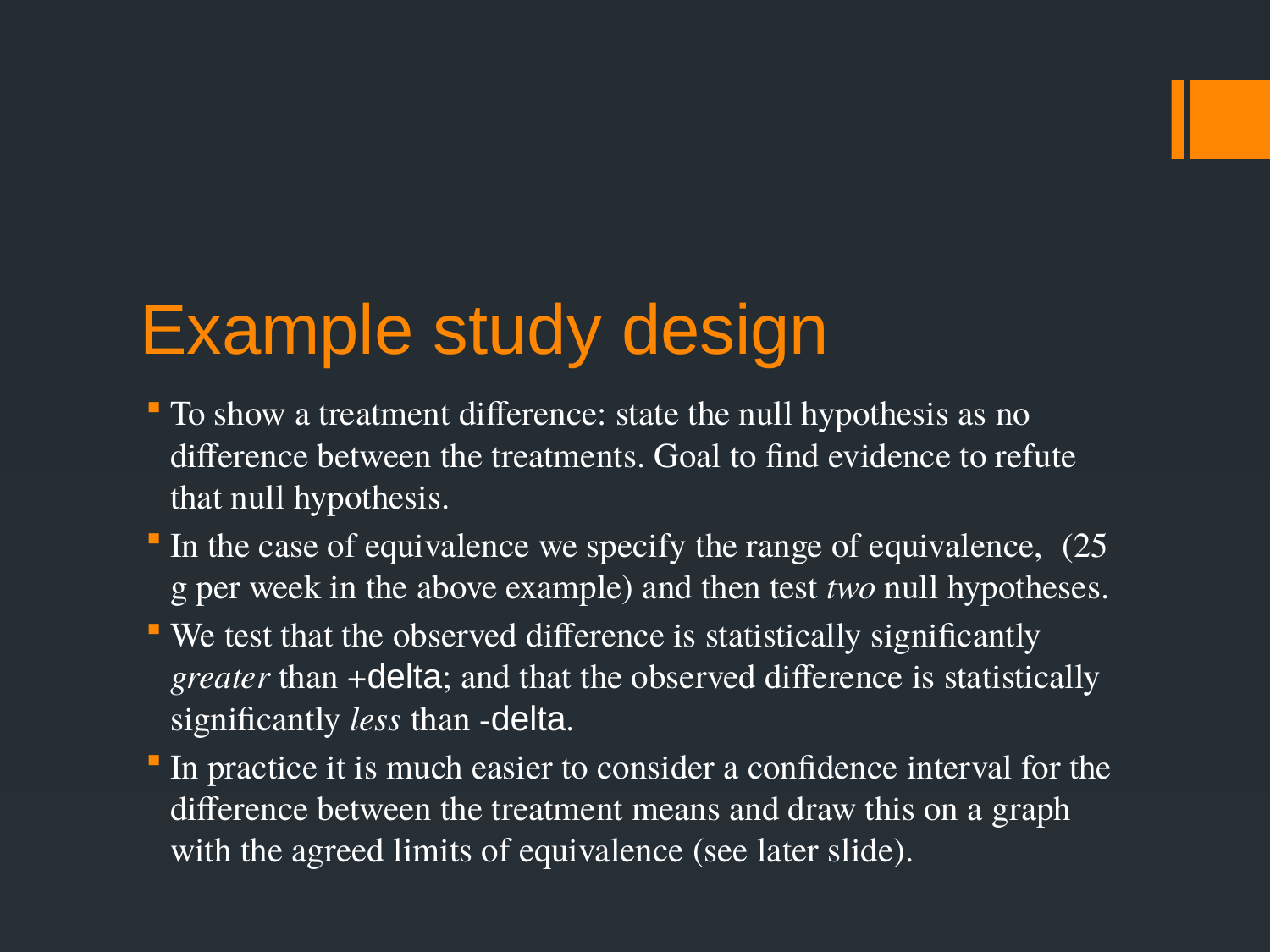

# Example study design
To show a treatment difference: state the null hypothesis as no difference between the treatments. Goal to find evidence to refute that null hypothesis.
In the case of equivalence we specify the range of equivalence,  (25 g per week in the above example) and then test two null hypotheses.
We test that the observed difference is statistically significantly greater than +delta; and that the observed difference is statistically significantly less than -delta.
In practice it is much easier to consider a confidence interval for the difference between the treatment means and draw this on a graph with the agreed limits of equivalence (see later slide).